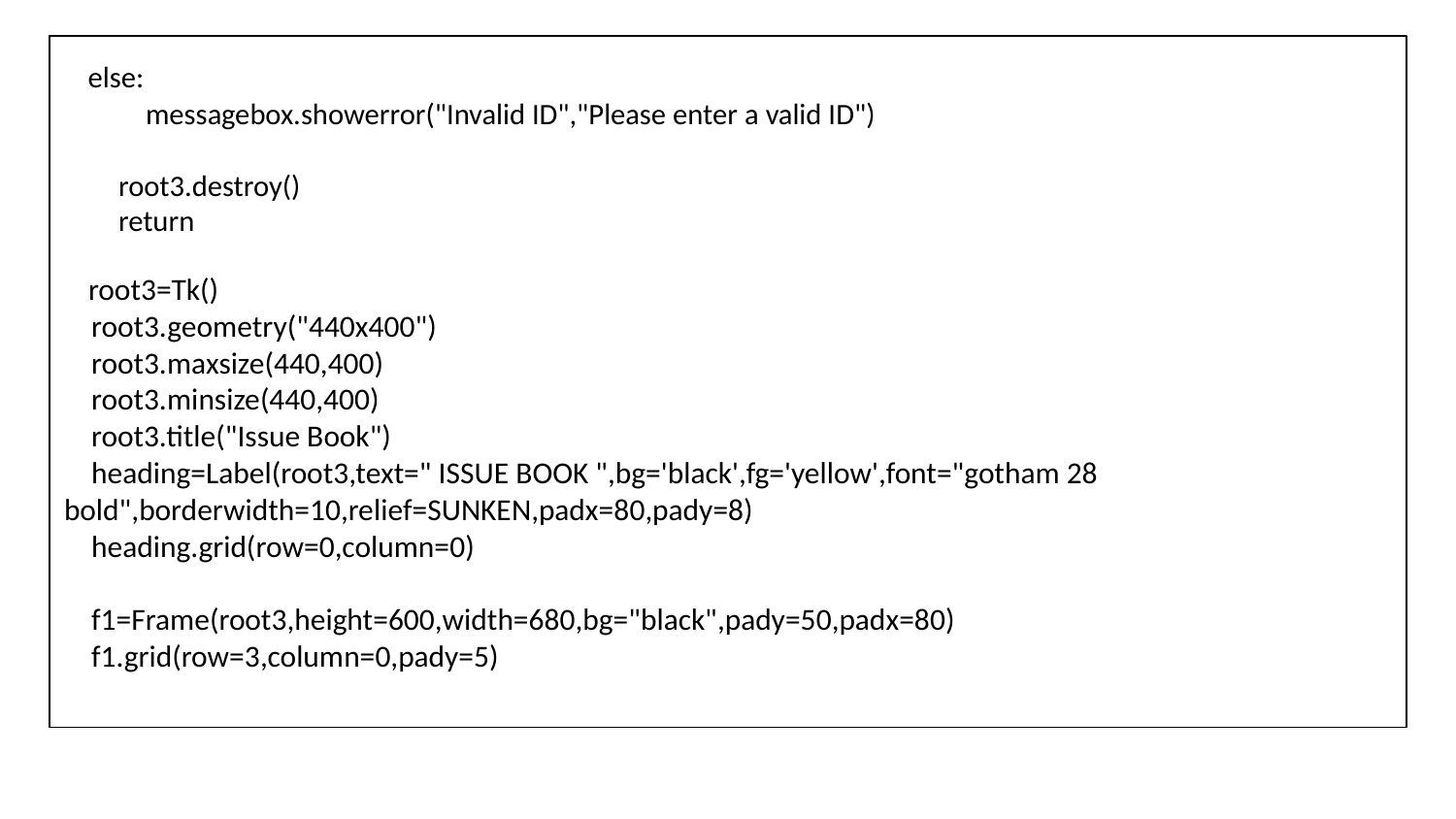

else:
            messagebox.showerror("Invalid ID","Please enter a valid ID")

        root3.destroy()
        return

    root3=Tk()
    root3.geometry("440x400")
    root3.maxsize(440,400)
    root3.minsize(440,400)
    root3.title("Issue Book")
    heading=Label(root3,text=" ISSUE BOOK ",bg='black',fg='yellow',font="gotham 28 bold",borderwidth=10,relief=SUNKEN,padx=80,pady=8)
    heading.grid(row=0,column=0)

    f1=Frame(root3,height=600,width=680,bg="black",pady=50,padx=80)
    f1.grid(row=3,column=0,pady=5)

#